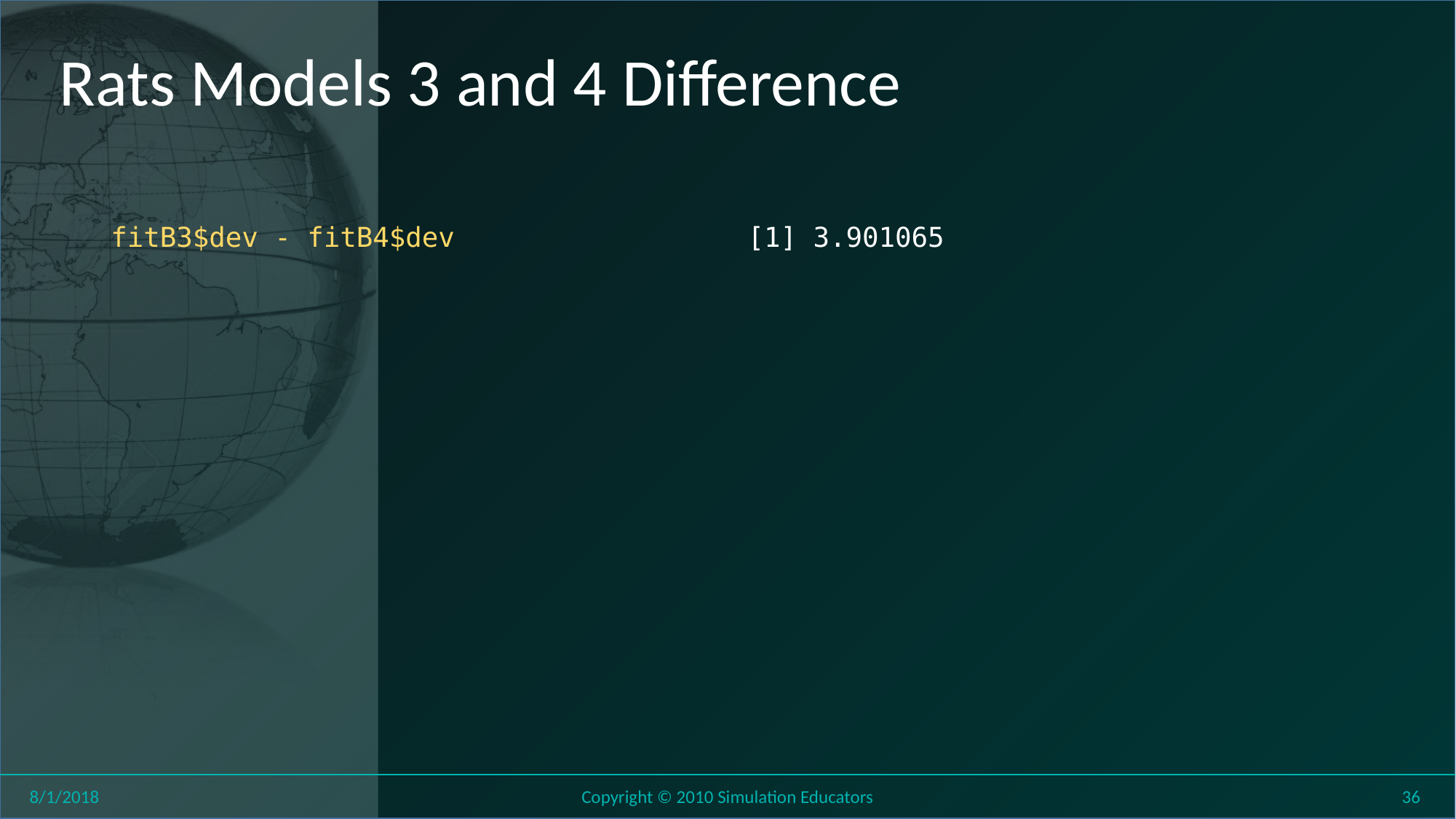

# Rats Models 3 and 4 Difference
fitB3$dev - fitB4$dev

[1] 3.901065
8/1/2018
Copyright © 2010 Simulation Educators
36